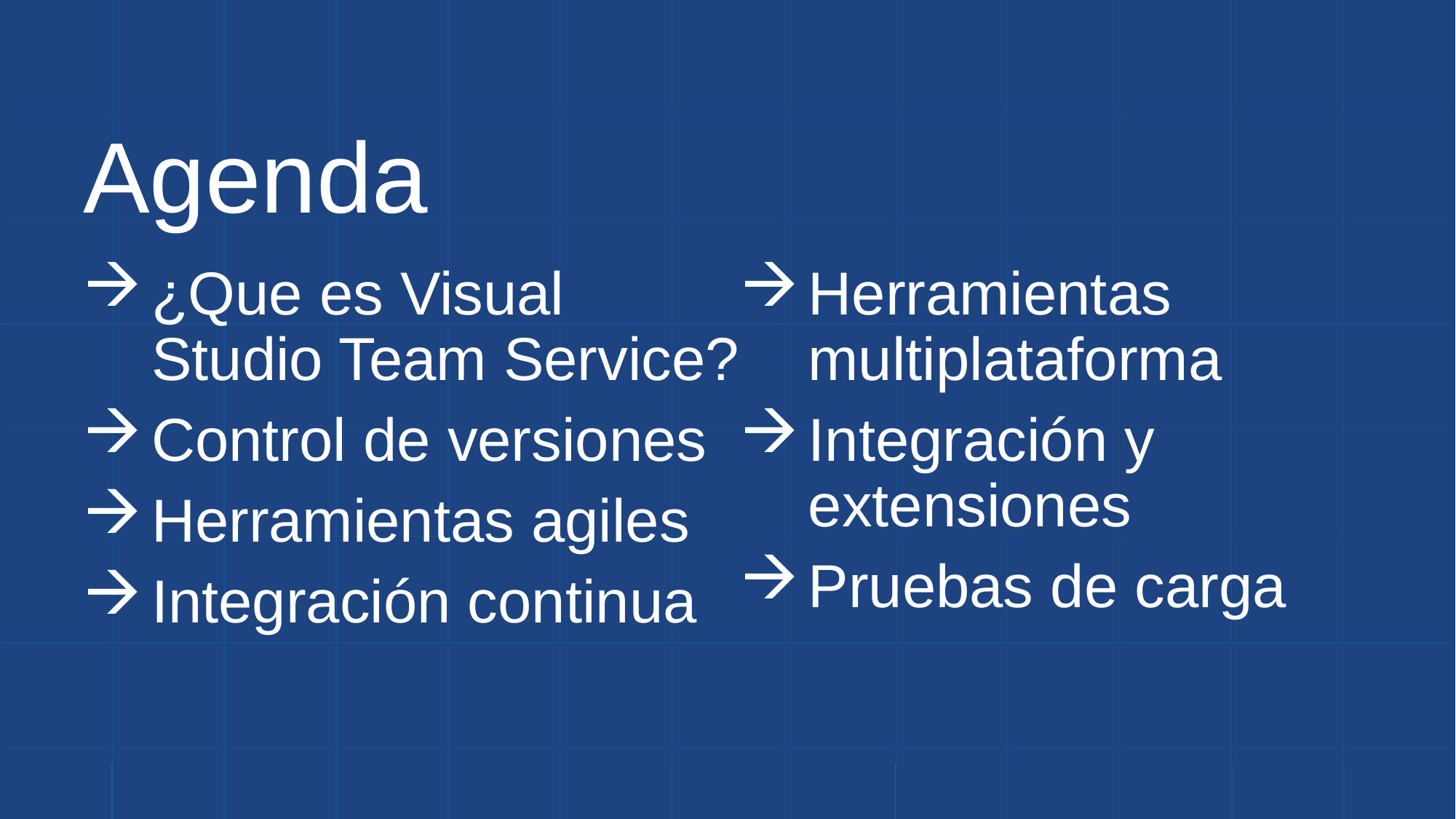

# Agenda
¿Que es Visual Studio Team Service?
Control de versiones
Herramientas agiles
Integración continua

Herramientas multiplataforma
Integración y extensiones
Pruebas de carga